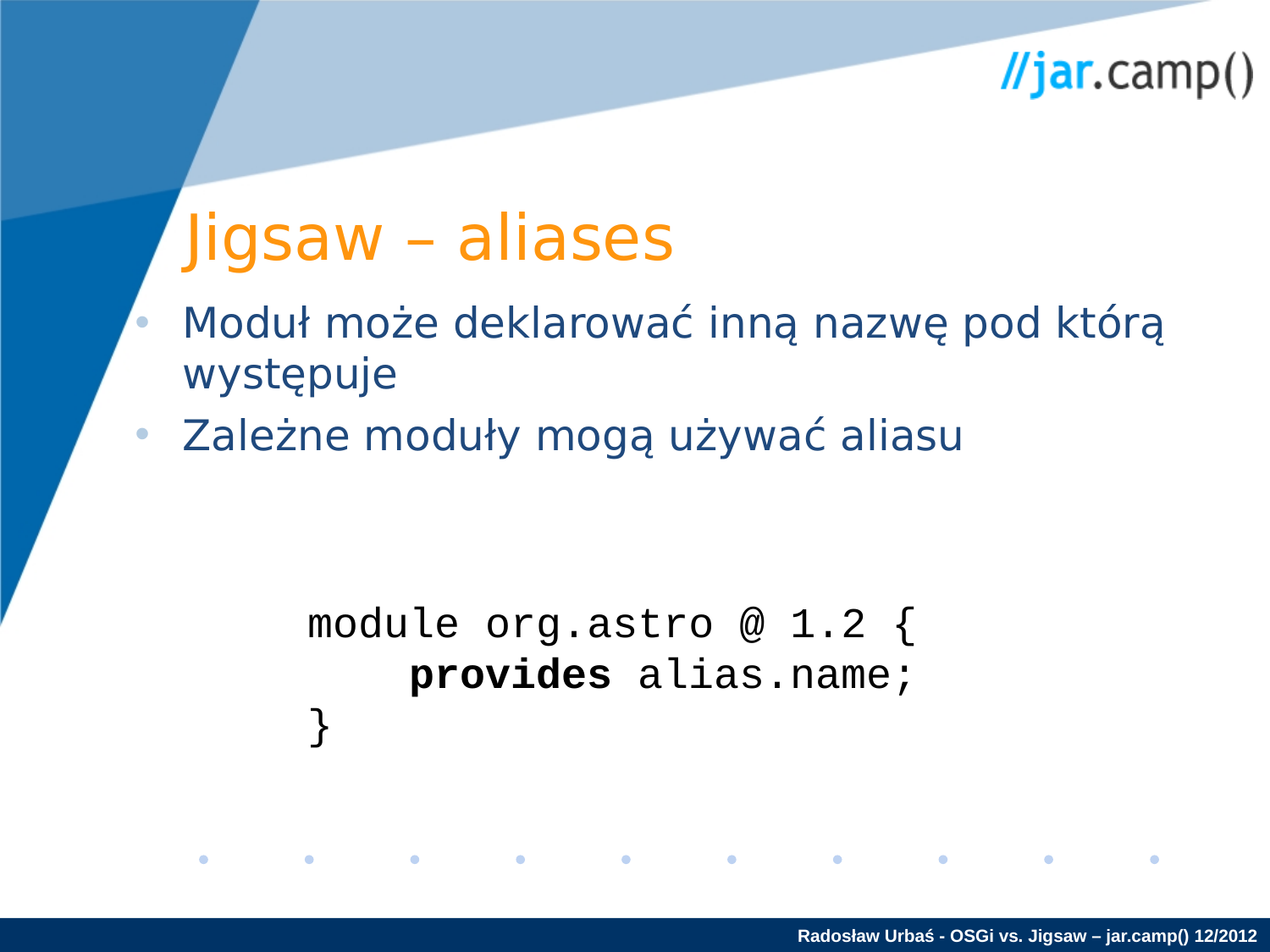

Jigsaw – aliases
Moduł może deklarować inną nazwę pod którą występuje
Zależne moduły mogą używać aliasu

module org.astro @ 1.2 {
    provides alias.name;
}